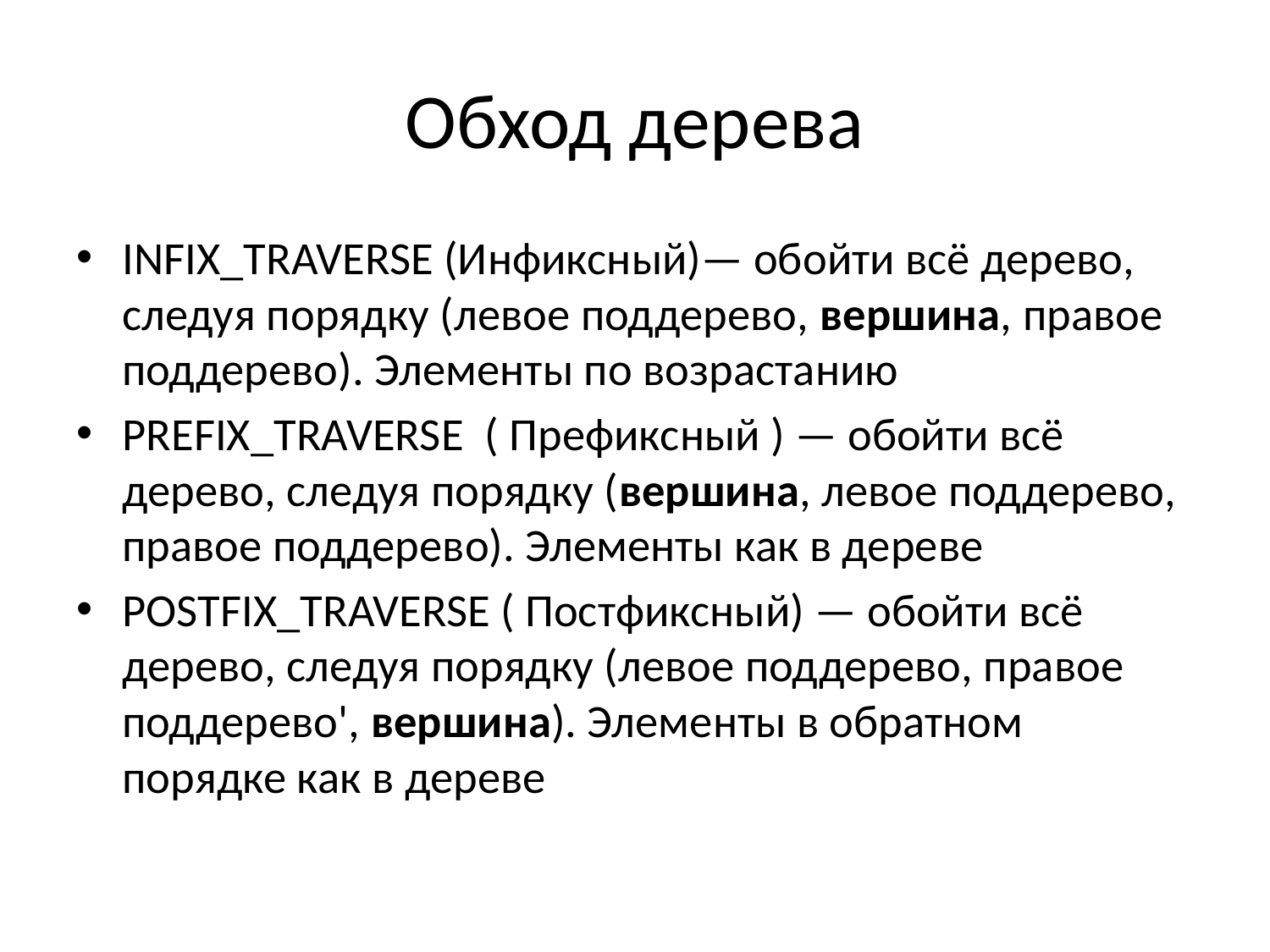

# Обход дерева
INFIX_TRAVERSE (Инфиксный)— обойти всё дерево, следуя порядку (левое поддерево, вершина, правое поддерево). Элементы по возрастанию
PREFIX_TRAVERSE  ( Префиксный ) — обойти всё дерево, следуя порядку (вершина, левое поддерево, правое поддерево). Элементы как в дереве
POSTFIX_TRAVERSE ( Постфиксный) — обойти всё дерево, следуя порядку (левое поддерево, правое поддерево', вершина). Элементы в обратном порядке как в дереве